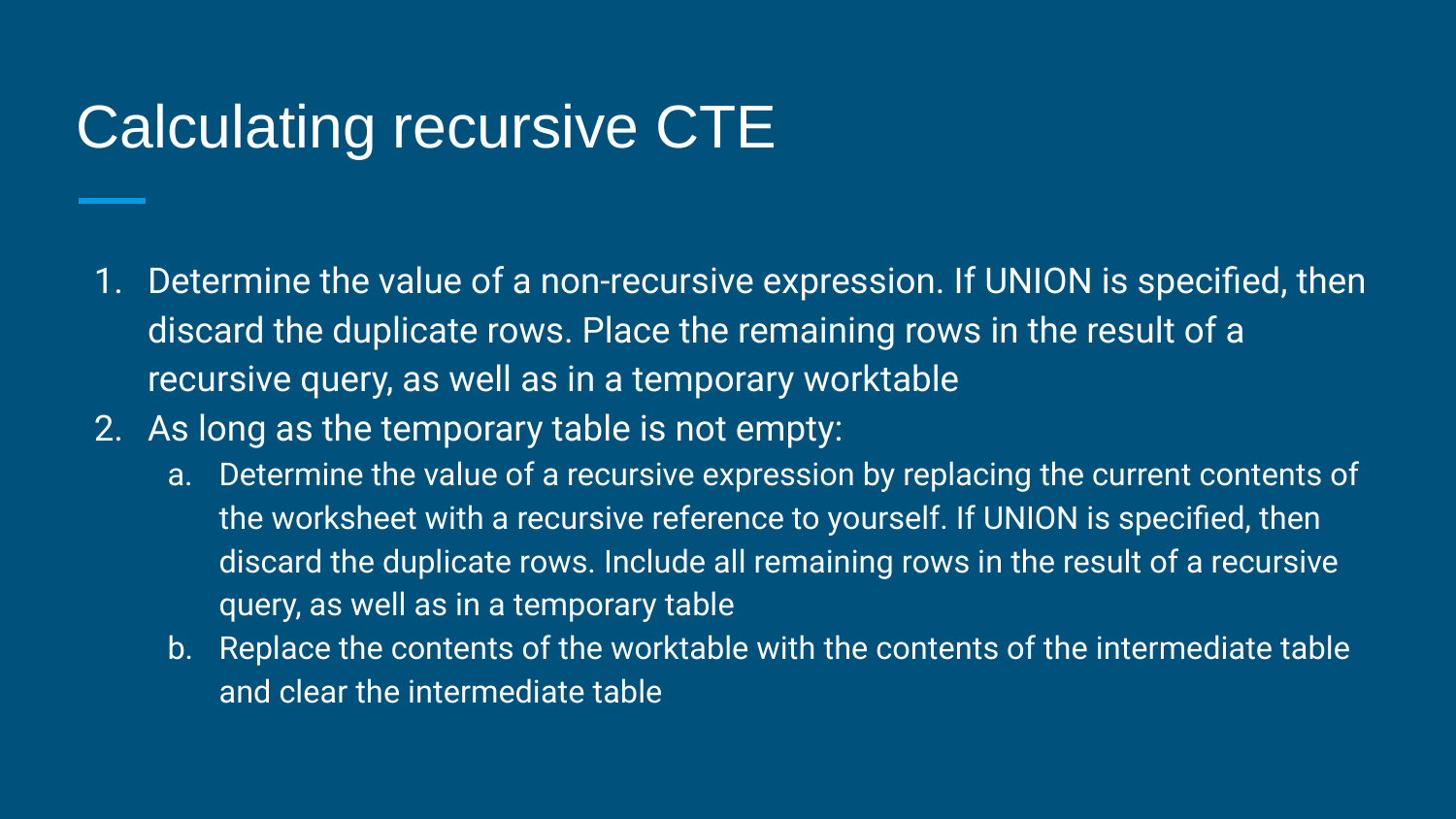

# Calculating recursive CTE
Determine the value of a non-recursive expression. If UNION is specified, then discard the duplicate rows. Place the remaining rows in the result of a recursive query, as well as in a temporary worktable
As long as the temporary table is not empty:
Determine the value of a recursive expression by replacing the current contents of the worksheet with a recursive reference to yourself. If UNION is specified, then discard the duplicate rows. Include all remaining rows in the result of a recursive query, as well as in a temporary table
Replace the contents of the worktable with the contents of the intermediate table and clear the intermediate table